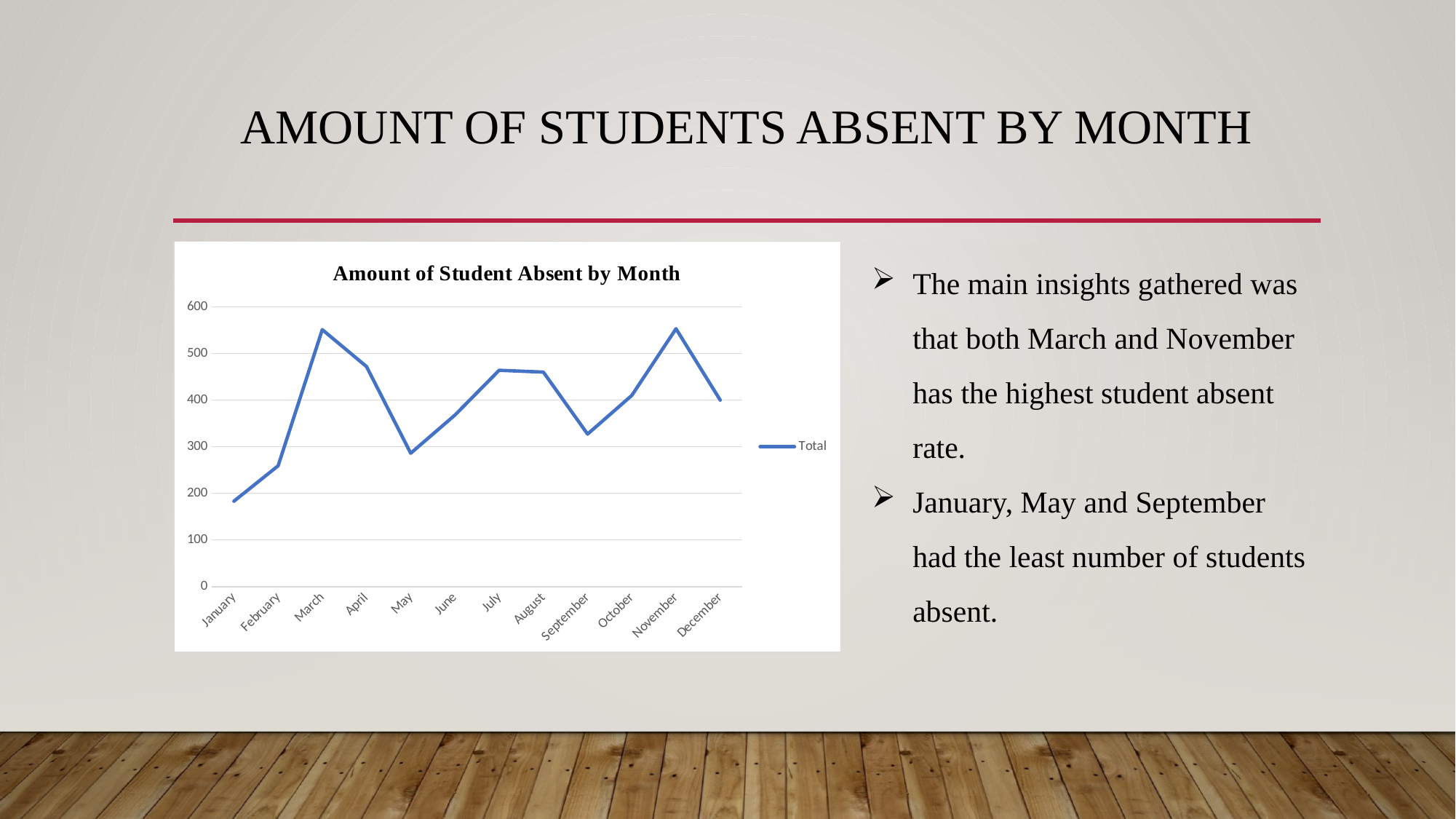

# Amount of students Absent by month

### Chart: Amount of Student Absent by Month

| Category | Total |
|---|---|
| January | 183.0 |
| February | 259.0 |
| March | 551.0 |
| April | 472.0 |
| May | 286.0 |
| June | 368.0 |
| July | 464.0 |
| August | 460.0 |
| September | 327.0 |
| October | 410.0 |
| November | 553.0 |
| December | 400.0 |
The main insights gathered was that both March and November has the highest student absent rate.
January, May and September had the least number of students absent.